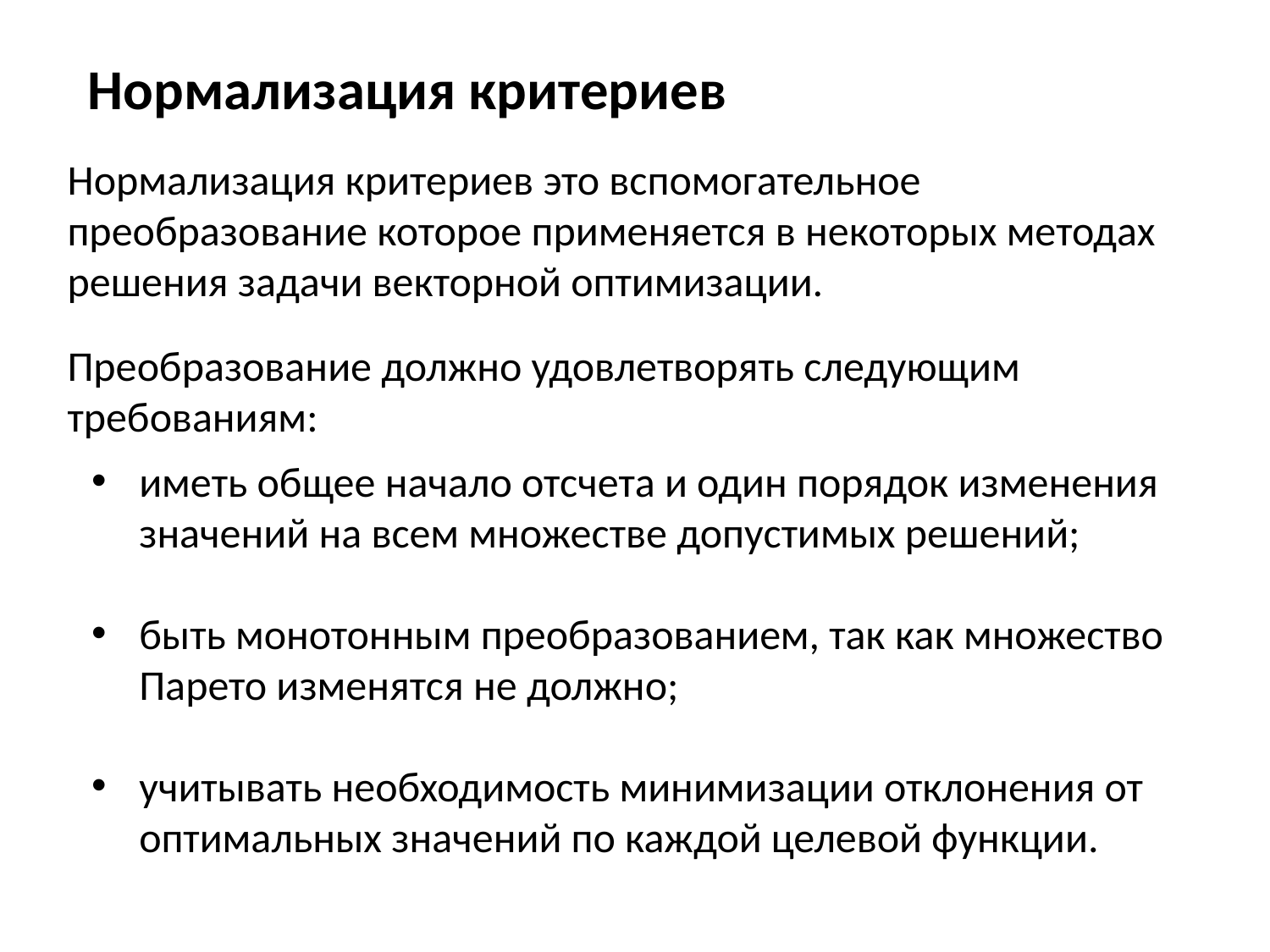

Нормализация критериев
Нормализация критериев это вспомогательное преобразование которое применяется в некоторых методах решения задачи векторной оптимизации.
Преобразование должно удовлетворять следующим требованиям:
иметь общее начало отсчета и один порядок изменения значений на всем множестве допустимых решений;

быть монотонным преобразованием, так как множество Парето изменятся не должно;

учитывать необходимость минимизации отклонения от оптимальных значений по каждой целевой функции.